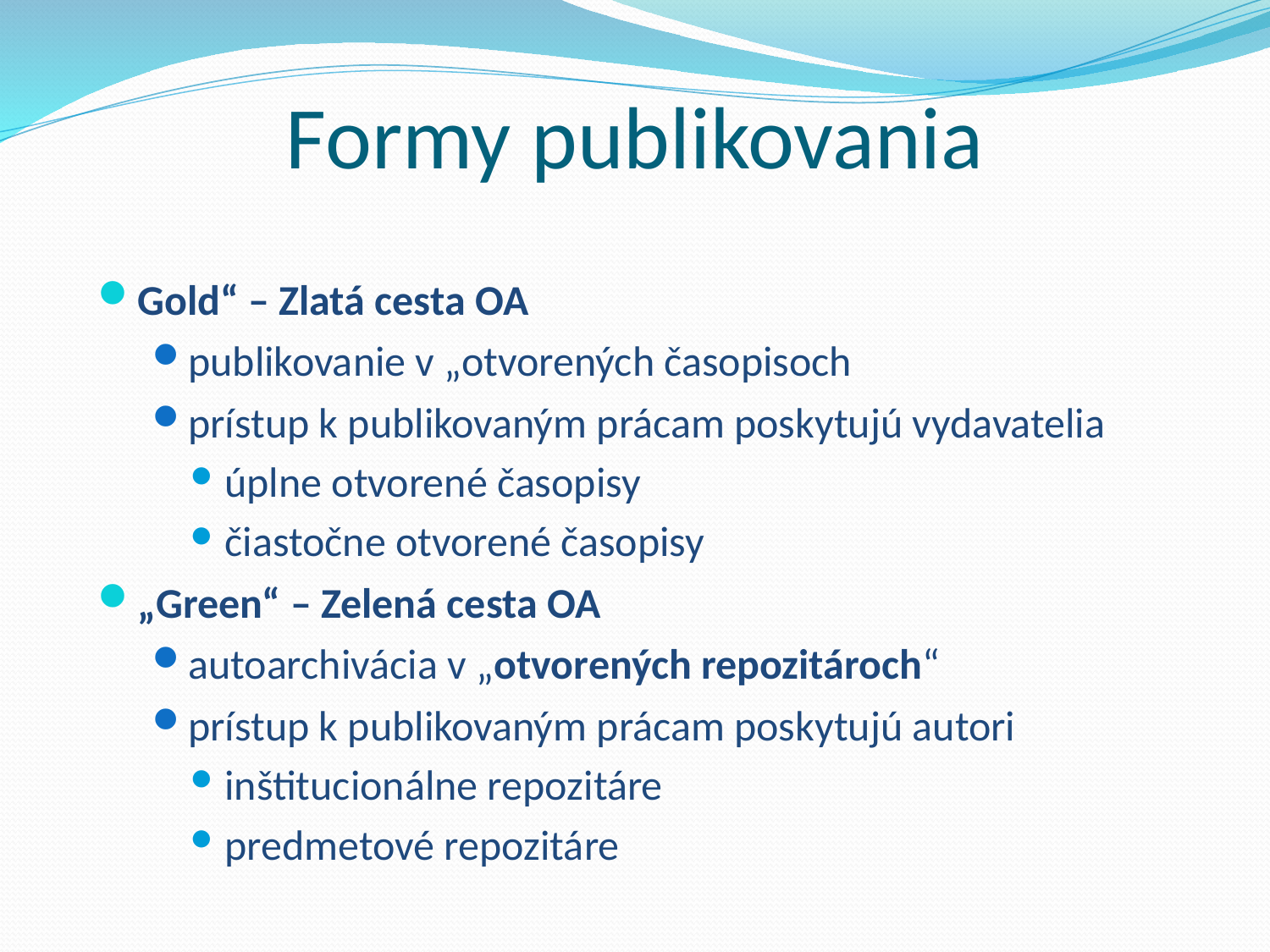

# Formy publikovania
Gold“ – Zlatá cesta OA
publikovanie v „otvorených časopisoch
prístup k publikovaným prácam poskytujú vydavatelia
úplne otvorené časopisy
čiastočne otvorené časopisy
„Green“ – Zelená cesta OA
autoarchivácia v „otvorených repozitároch“
prístup k publikovaným prácam poskytujú autori
inštitucionálne repozitáre
predmetové repozitáre